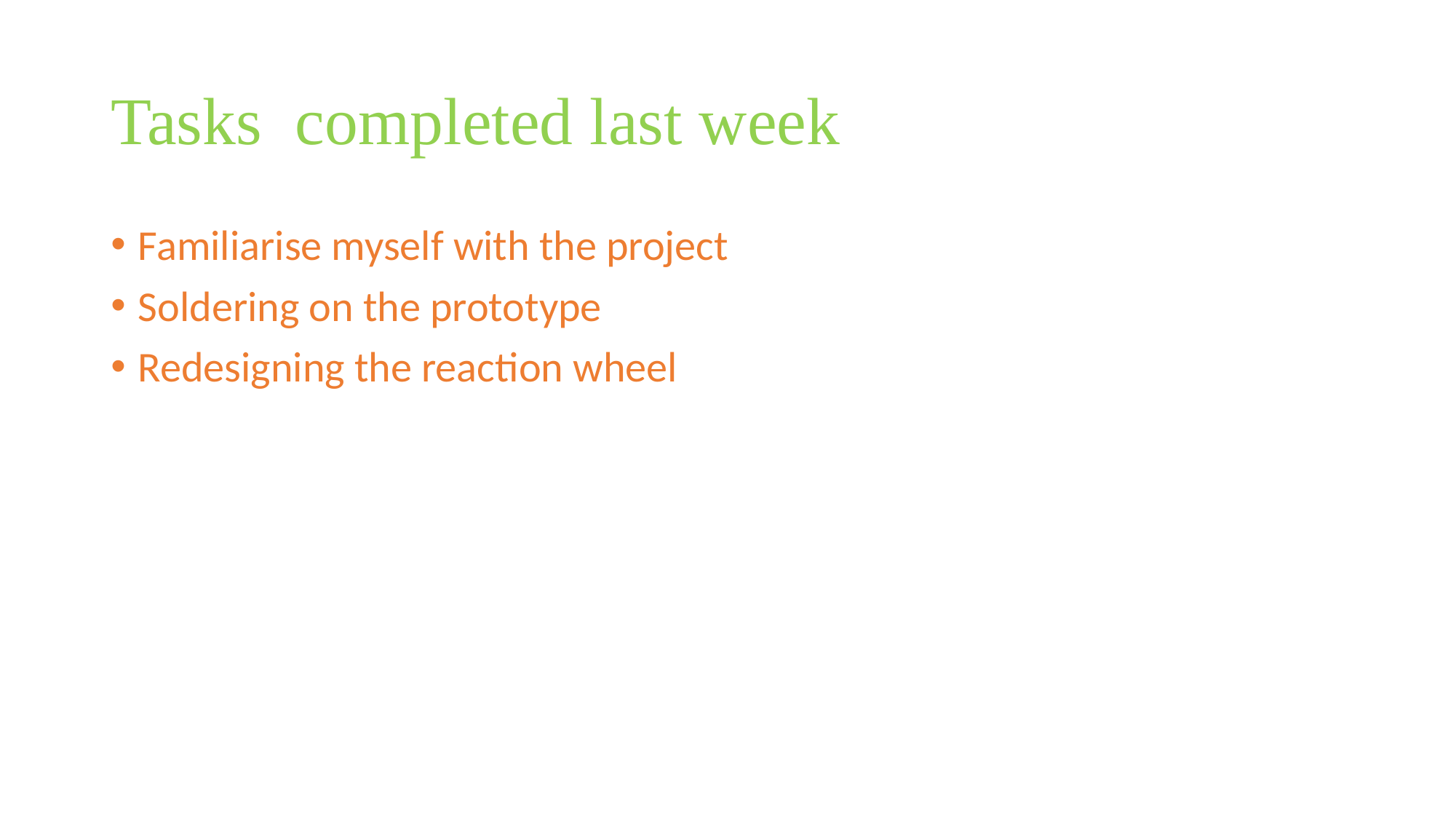

# Tasks  completed last week
Familiarise myself with the project
Soldering on the prototype
Redesigning the reaction wheel